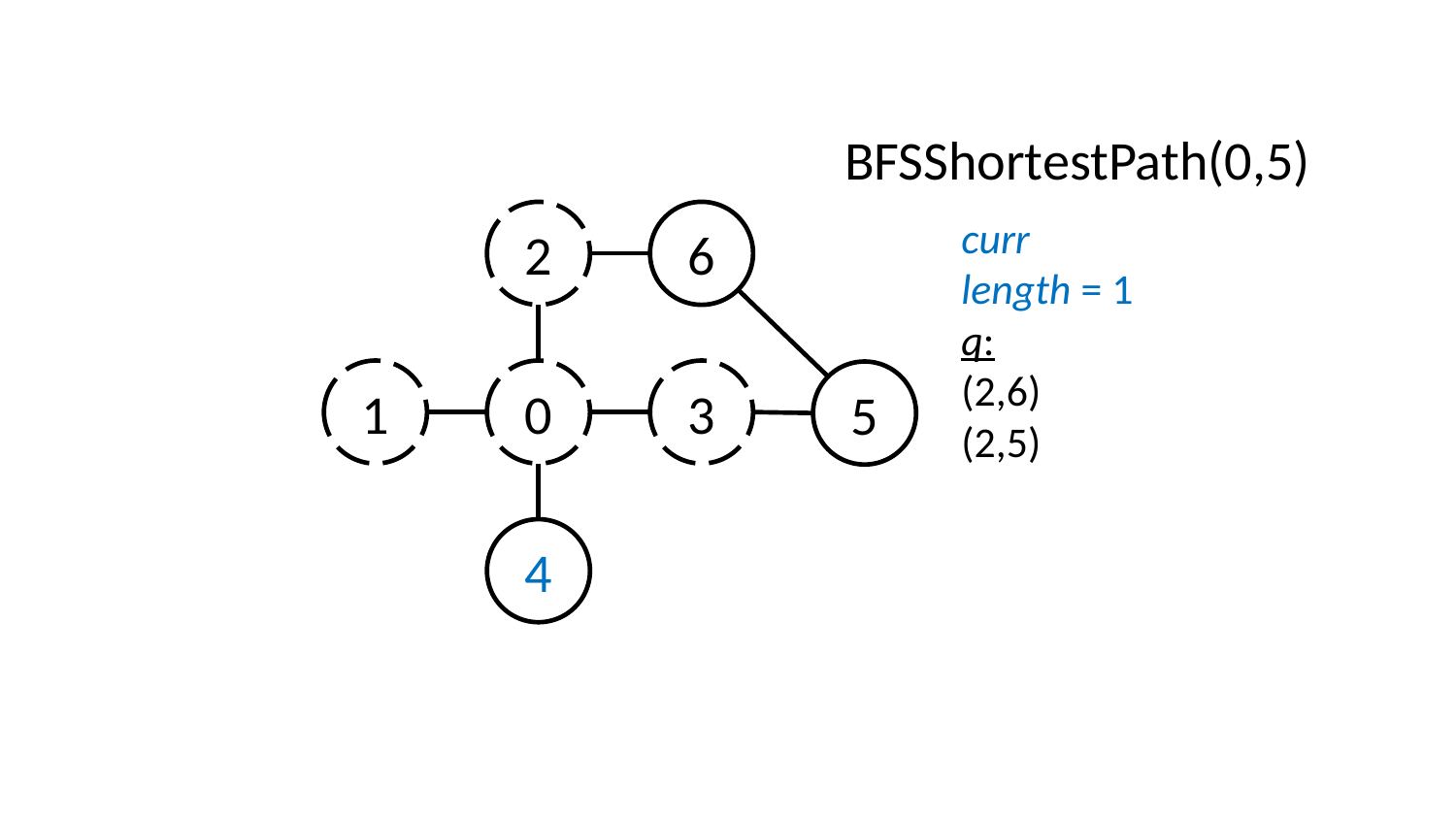

BFSShortestPath(0,5)
6
2
curr
length = 1
q:
(2,6)
(2,5)
1
3
0
5
4